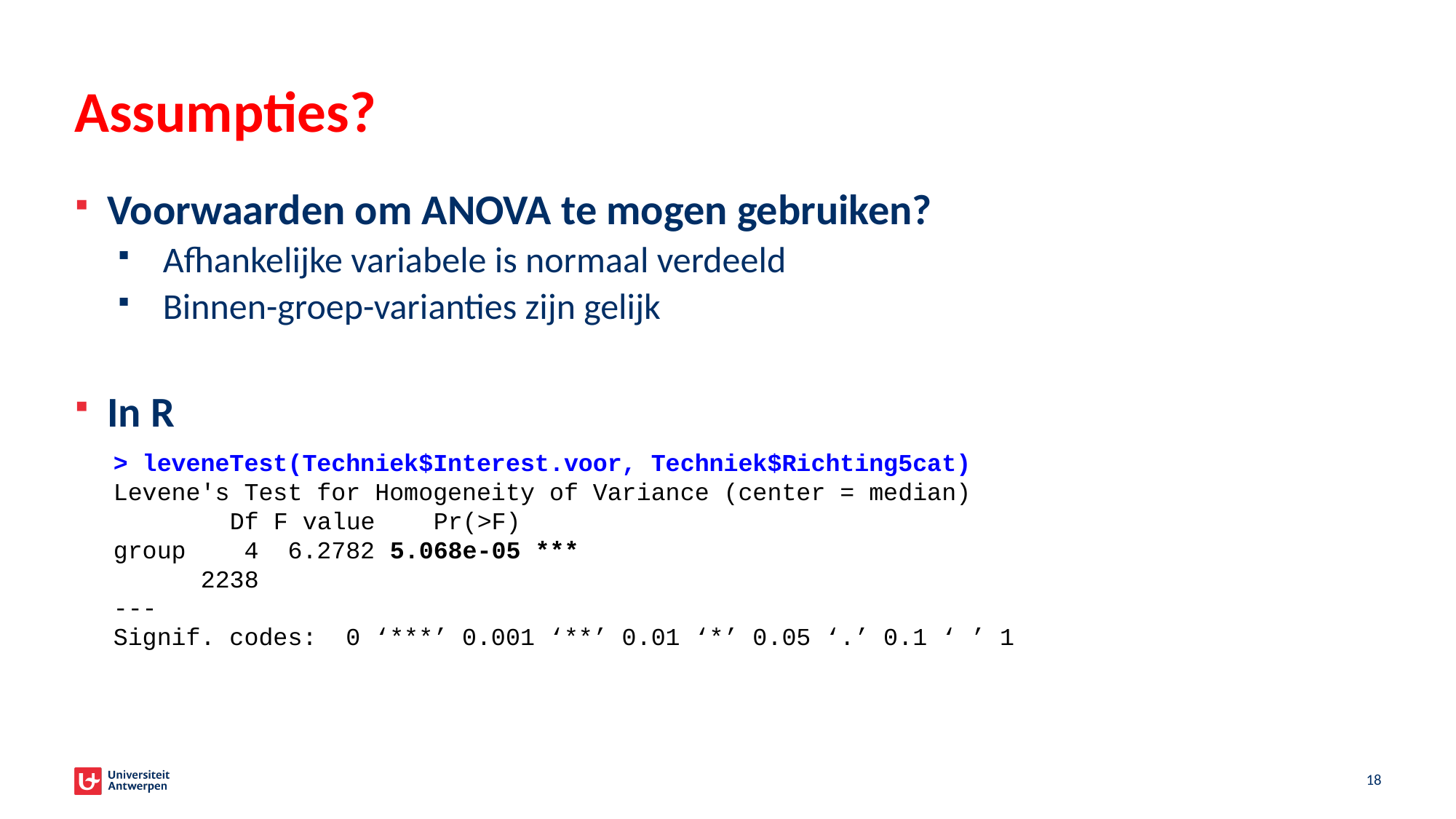

# Assumpties?
Voorwaarden om ANOVA te mogen gebruiken?
Afhankelijke variabele is normaal verdeeld
Binnen-groep-varianties zijn gelijk

In R

> leveneTest(Techniek$Interest.voor, Techniek$Richting5cat)
Levene's Test for Homogeneity of Variance (center = median)
        Df F value    Pr(>F)
group    4  6.2782 5.068e-05 ***
      2238
---
Signif. codes:  0 ‘***’ 0.001 ‘**’ 0.01 ‘*’ 0.05 ‘.’ 0.1 ‘ ’ 1
18